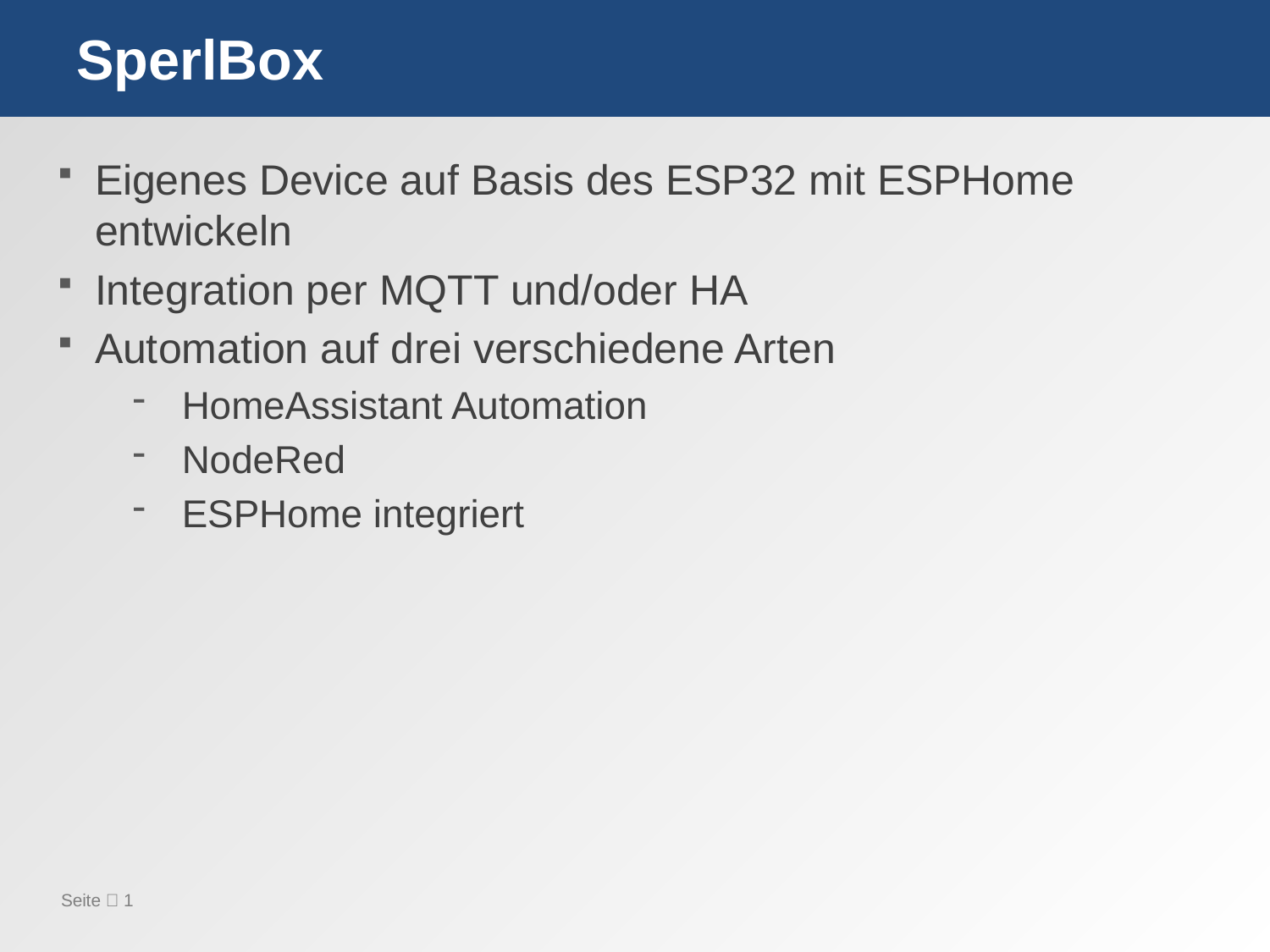

# SperlBox
Eigenes Device auf Basis des ESP32 mit ESPHome entwickeln
Integration per MQTT und/oder HA
Automation auf drei verschiedene Arten
HomeAssistant Automation
NodeRed
ESPHome integriert